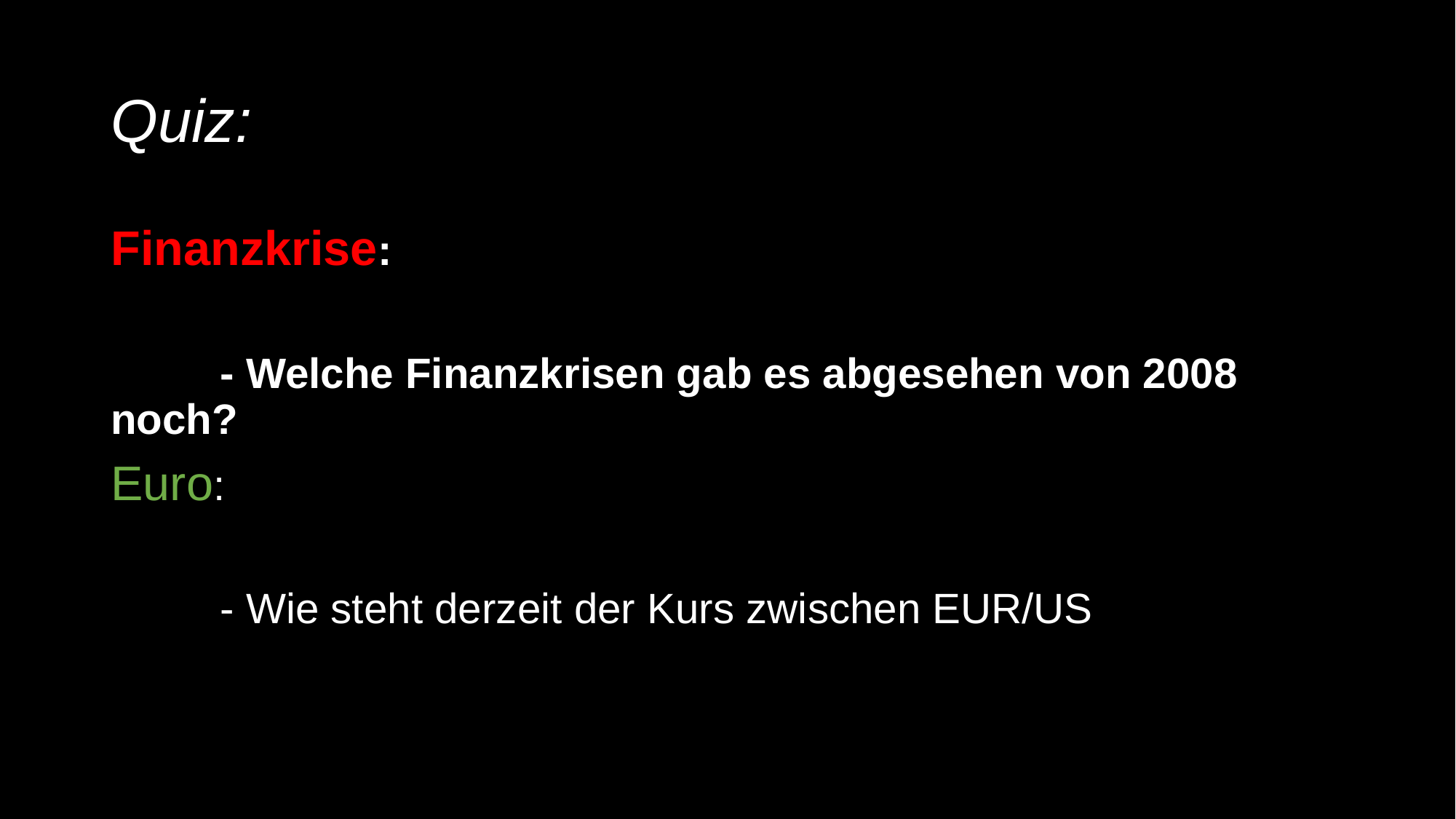

# Quiz:
Finanzkrise:

	- Welche Finanzkrisen gab es abgesehen von 2008 noch?
Euro:

	- Wie steht derzeit der Kurs zwischen EUR/US